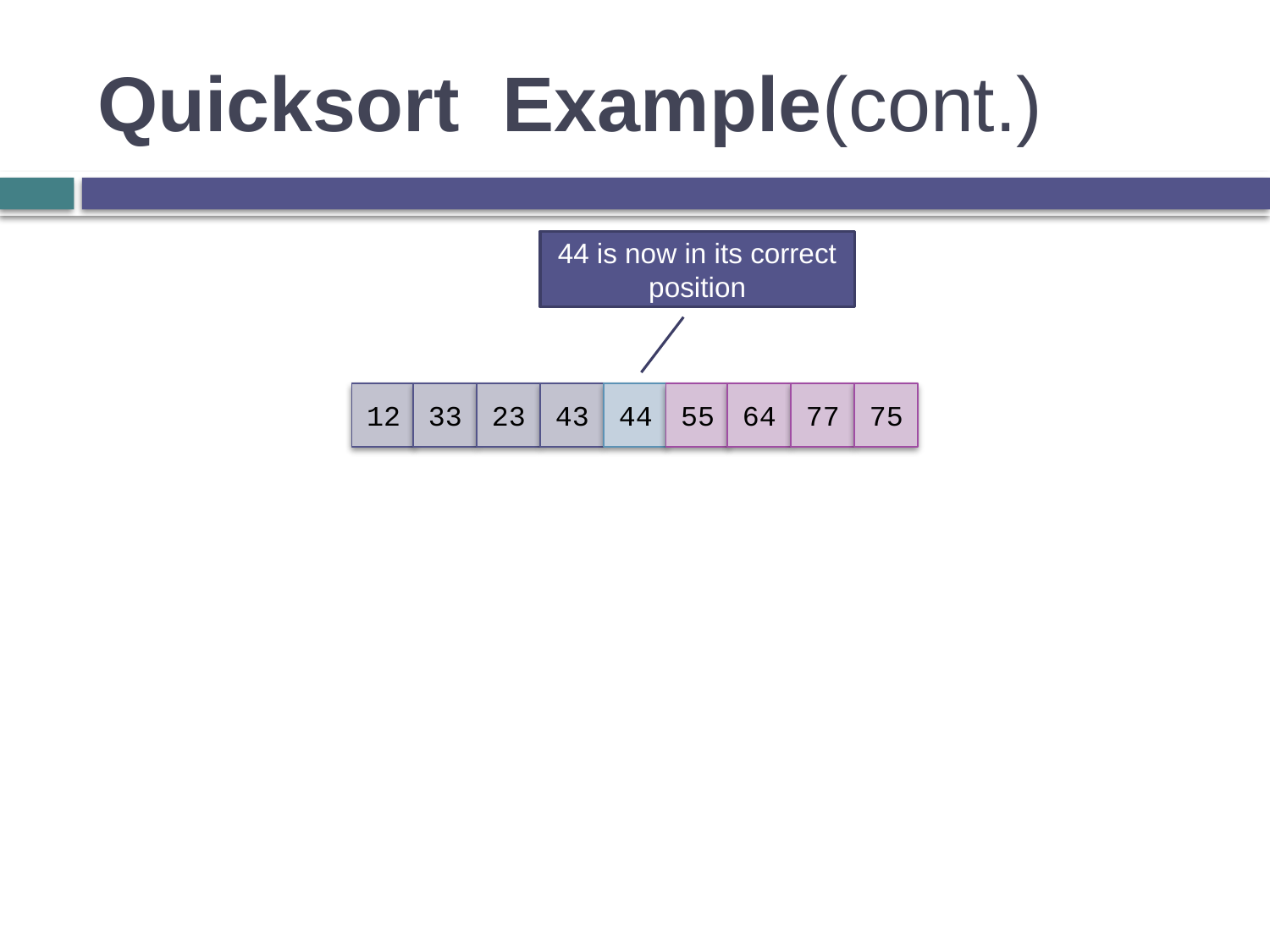

# Quicksort  Example(cont.)
44 is now in its correct position
12
33
23
43
44
55
64
77
75